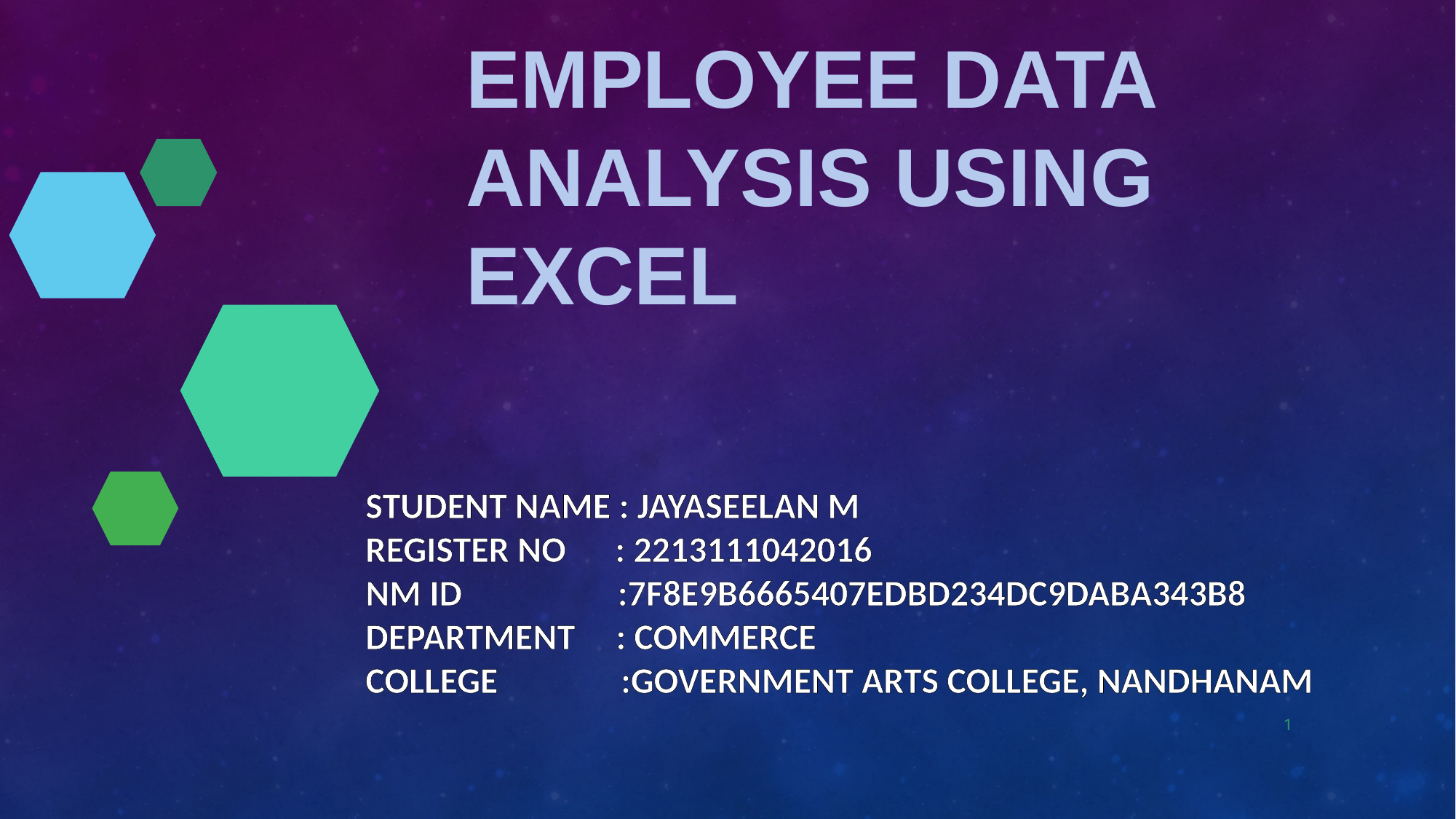

# Employee Data Analysis using Excel

STUDENT NAME : JAYASEELAN M
REGISTER NO      : 2213111042016
NM ID                   :7F8E9B6665407EDBD234DC9DABA343B8
DEPARTMENT     : COMMERCE
COLLEGE               :GOVERNMENT ARTS COLLEGE, NANDHANAM
1